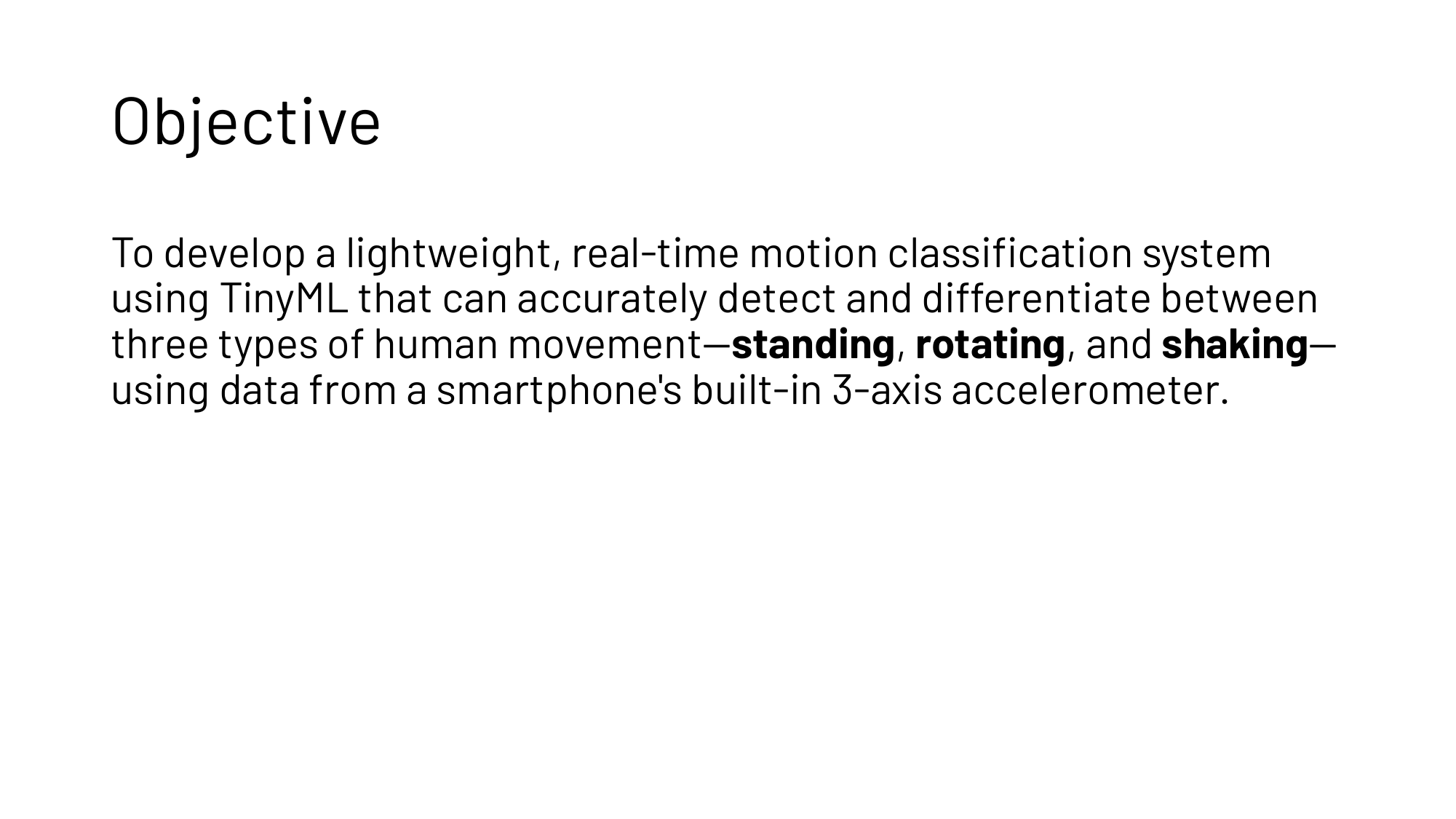

# Objective
To develop a lightweight, real-time motion classification system using TinyML that can accurately detect and differentiate between three types of human movement—standing, rotating, and shaking— using data from a smartphone's built-in 3-axis accelerometer.